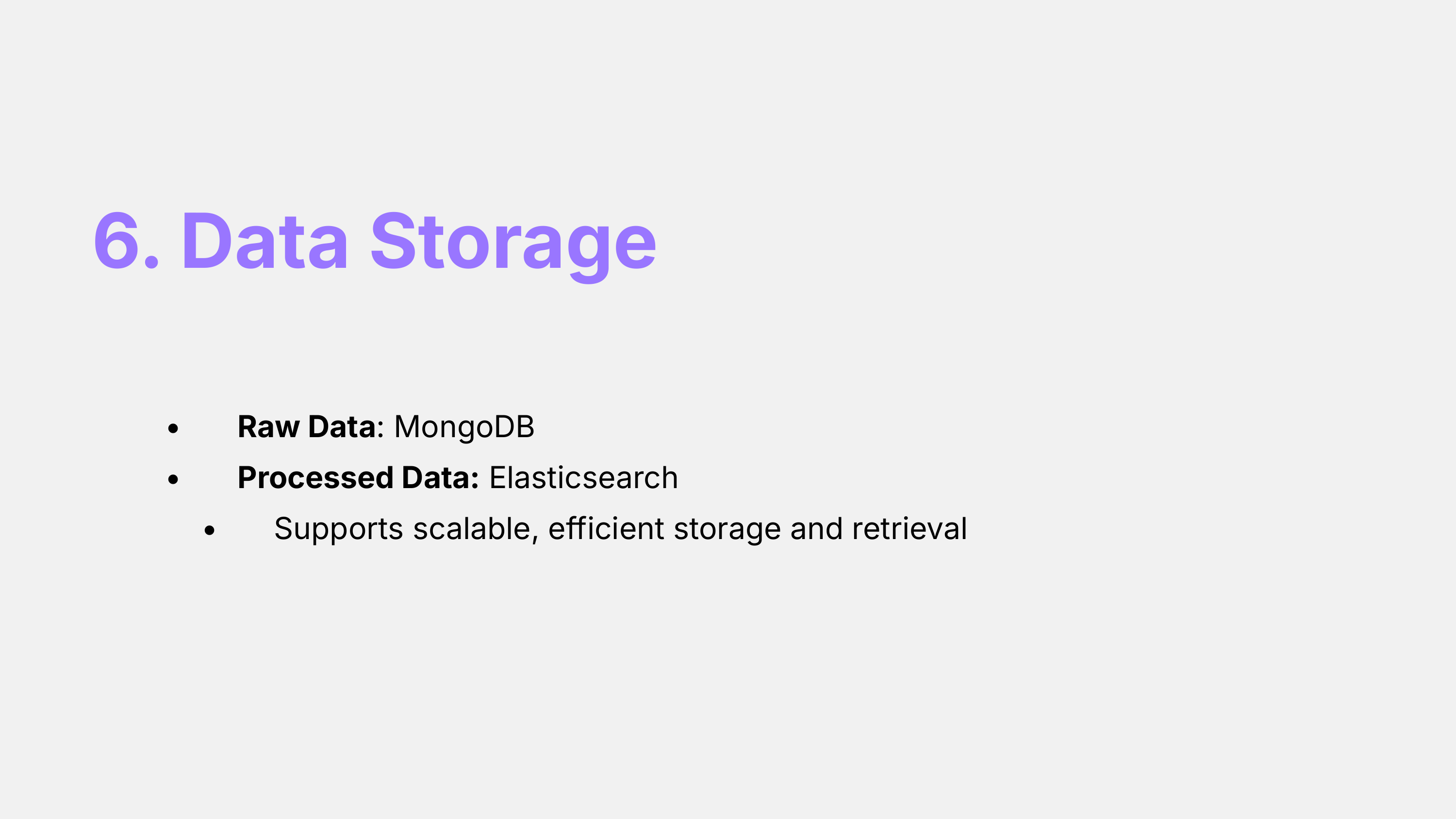

6. Data Storage
	•	Raw Data: MongoDB
	•	Processed Data: Elasticsearch
	•	Supports scalable, efficient storage and retrieval